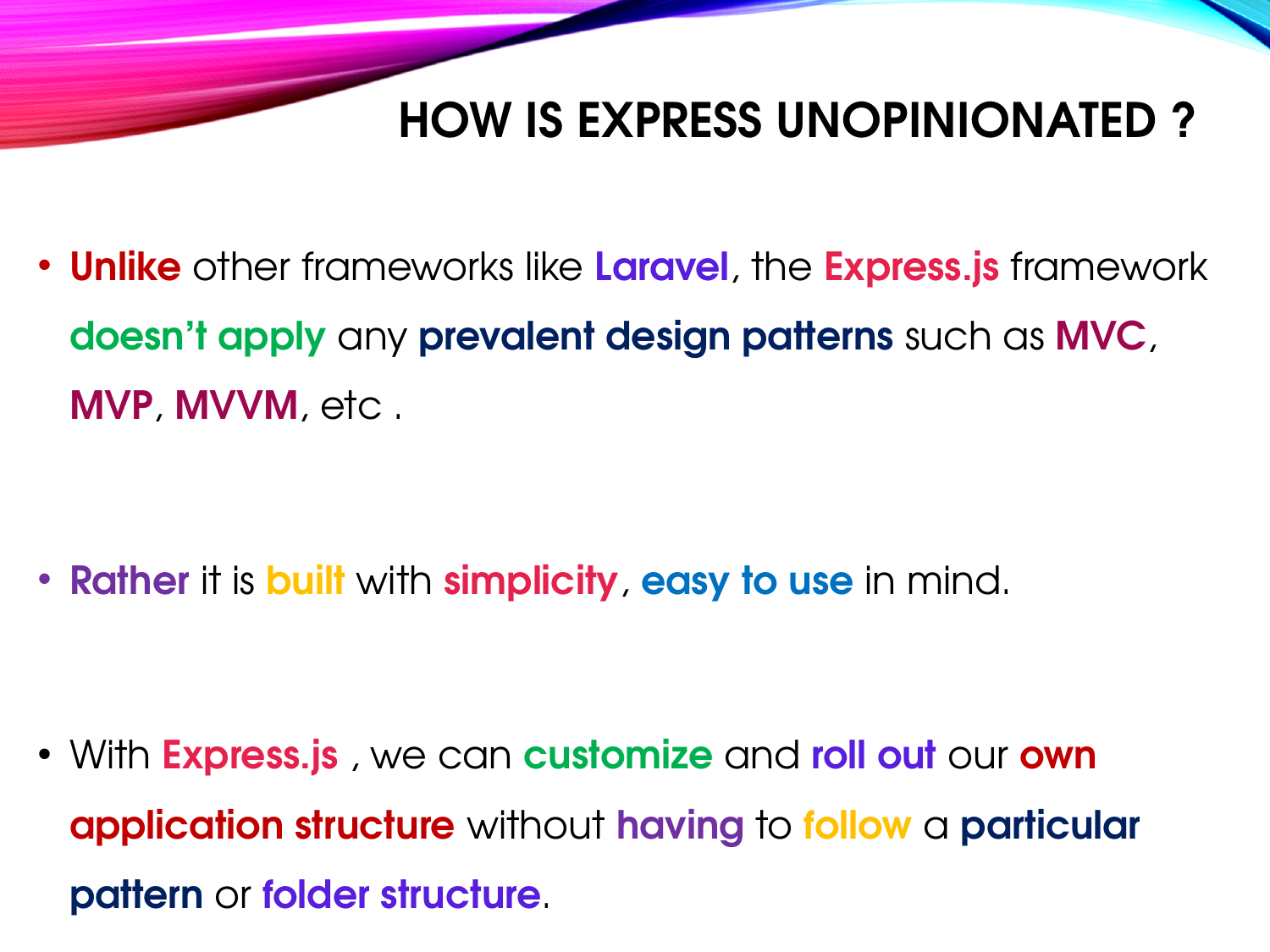

# How is express unopinionated ?
Unlike other frameworks like Laravel, the Express.js framework doesn’t apply any prevalent design patterns such as MVC, MVP, MVVM, etc .

Rather it is built with simplicity, easy to use in mind.

With Express.js , we can customize and roll out our own application structure without having to follow a particular pattern or folder structure.